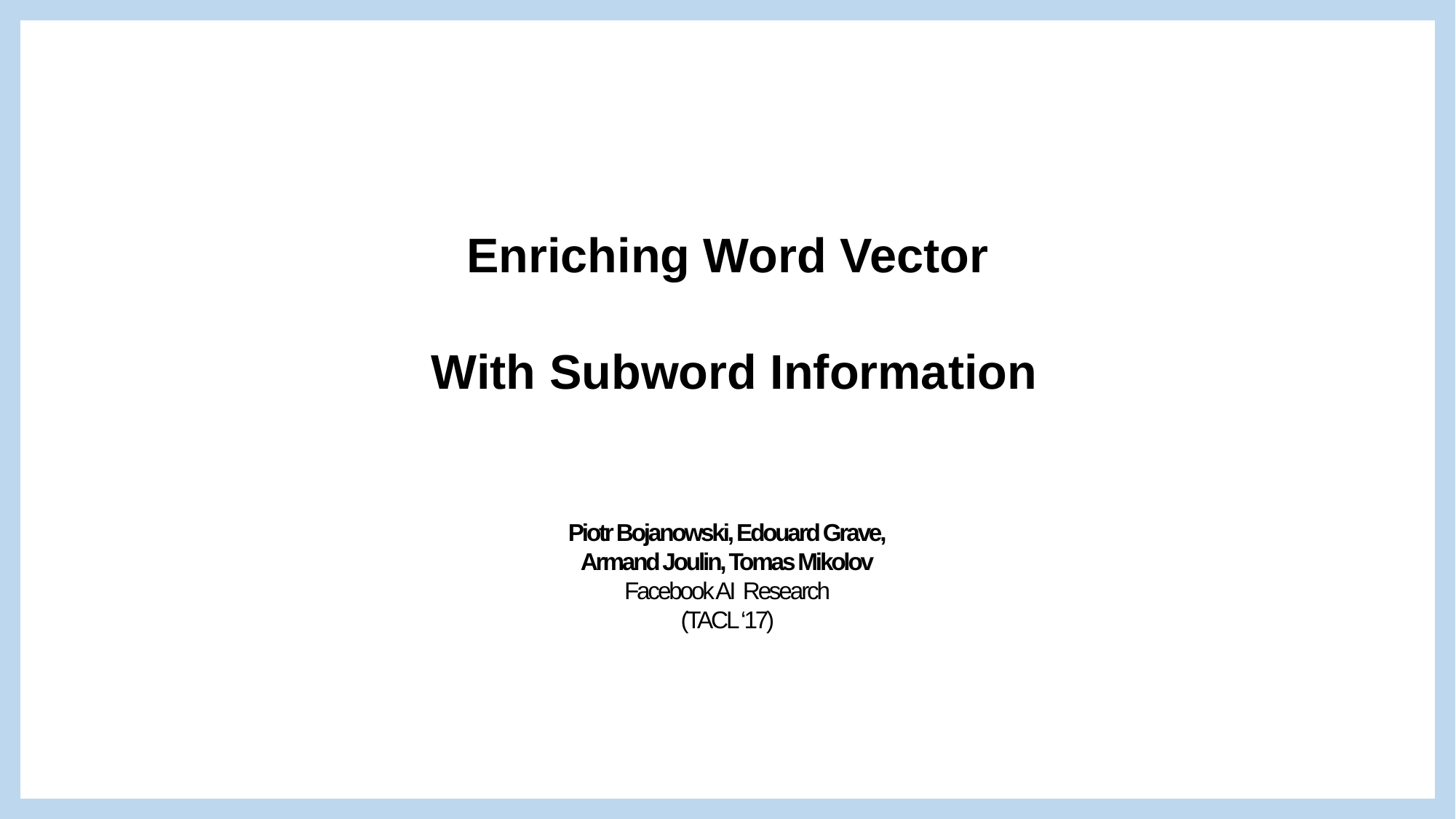

Enriching Word Vector

 With Subword Information
Piotr Bojanowski, Edouard Grave,
Armand Joulin, Tomas Mikolov
Facebook AI  Research
(TACL ‘17)